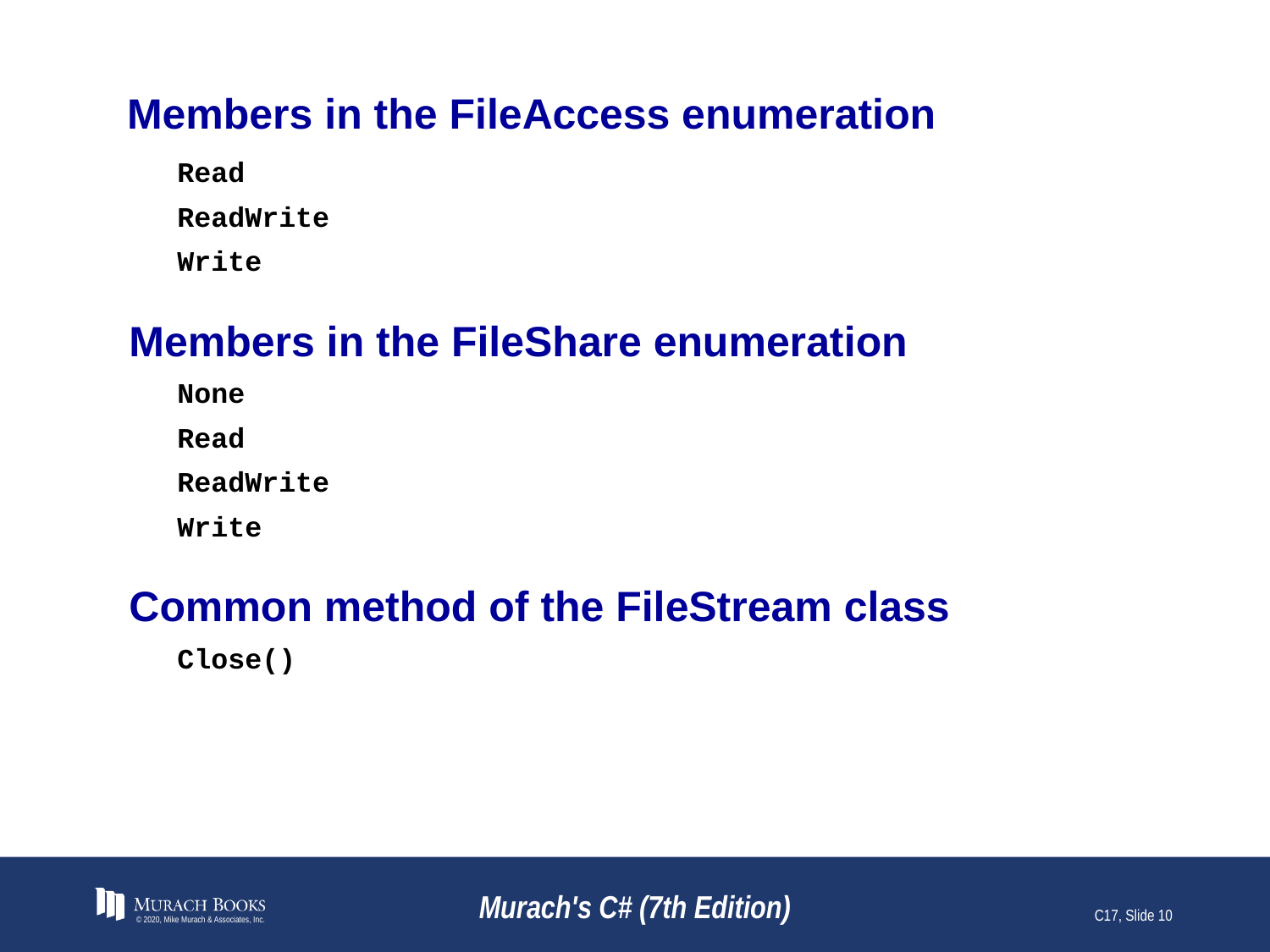

# Members in the FileAccess enumeration
Read
ReadWrite
Write
Members in the FileShare enumeration
None
Read
ReadWrite
Write
Common method of the FileStream class
Close()

© 2020, Mike Murach & Associates, Inc.
Murach's C# (7th Edition)

C17, Slide 10